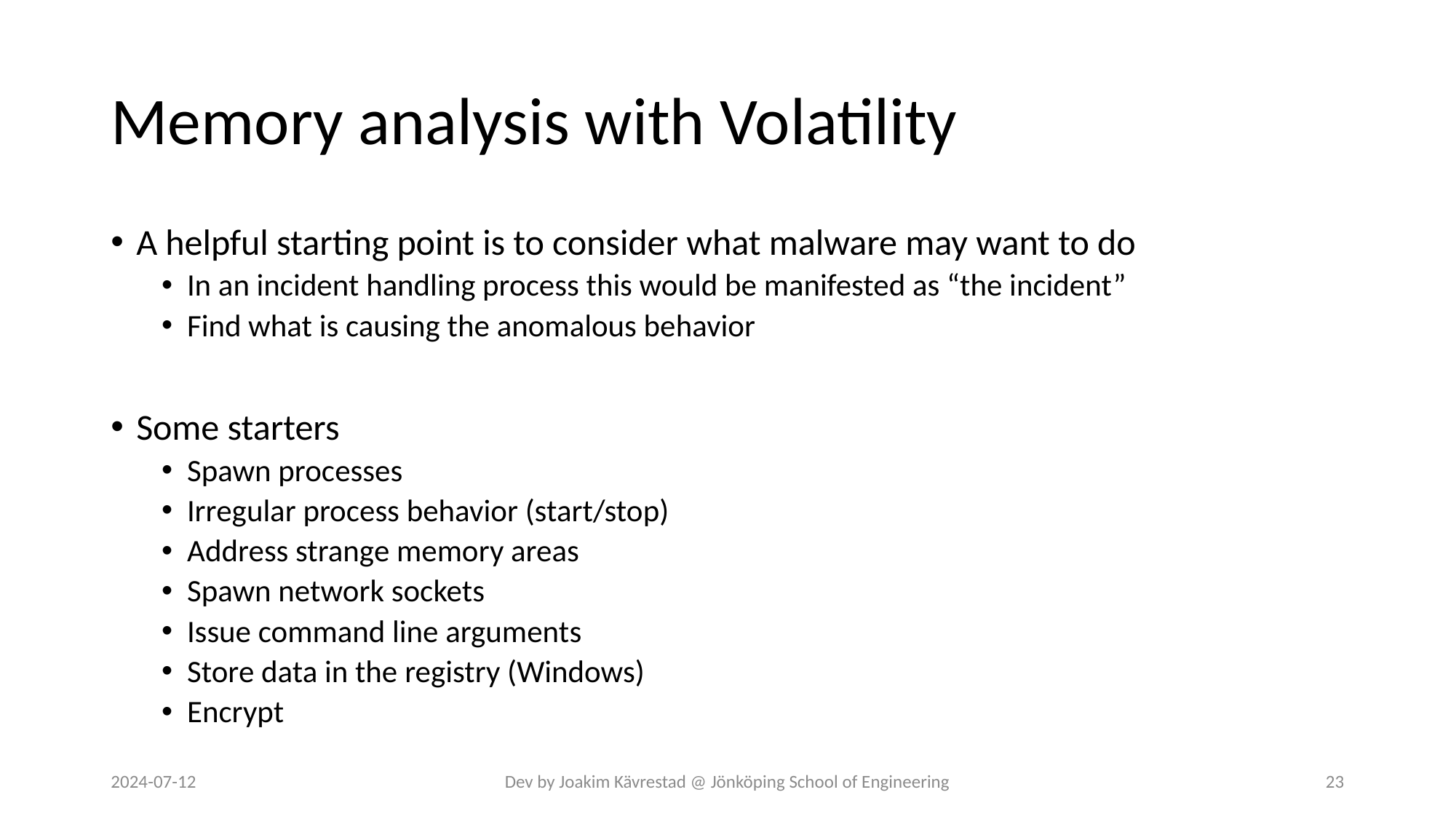

# Memory analysis with Volatility
A helpful starting point is to consider what malware may want to do
In an incident handling process this would be manifested as “the incident”
Find what is causing the anomalous behavior

Some starters
Spawn processes
Irregular process behavior (start/stop)
Address strange memory areas
Spawn network sockets
Issue command line arguments
Store data in the registry (Windows)
Encrypt

2024-07-12
Dev by Joakim Kävrestad @ Jönköping School of Engineering
23